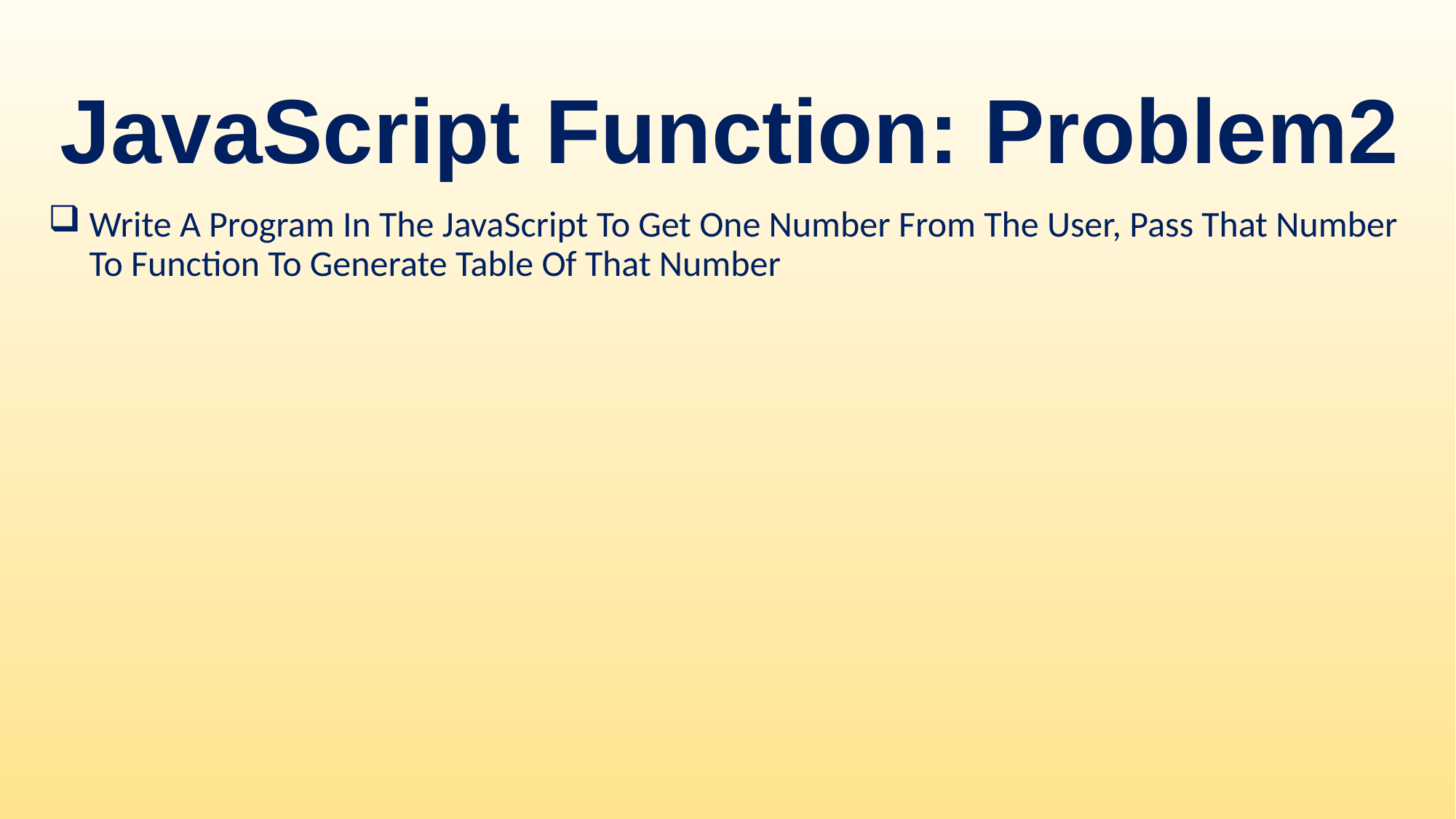

# JavaScript Function: Problem2
Write A Program In The JavaScript To Get One Number From The User, Pass That Number To Function To Generate Table Of That Number